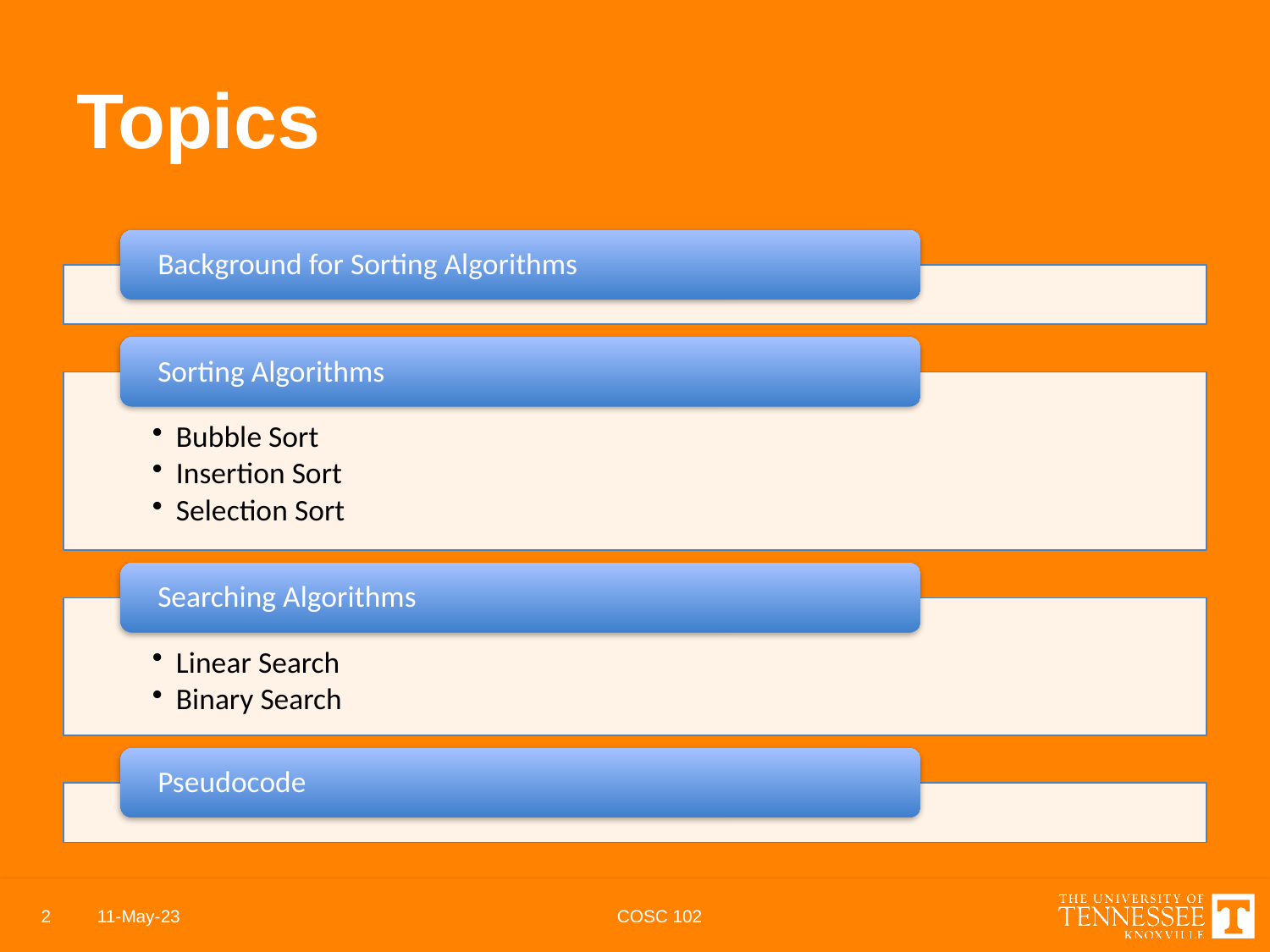

# Topics
Background for Sorting Algorithms
Bubble Sort
Insertion Sort
Selection Sort
Sorting Algorithms
Linear Search
Binary Search
Searching Algorithms
Pseudocode
2
11-May-23
COSC 102